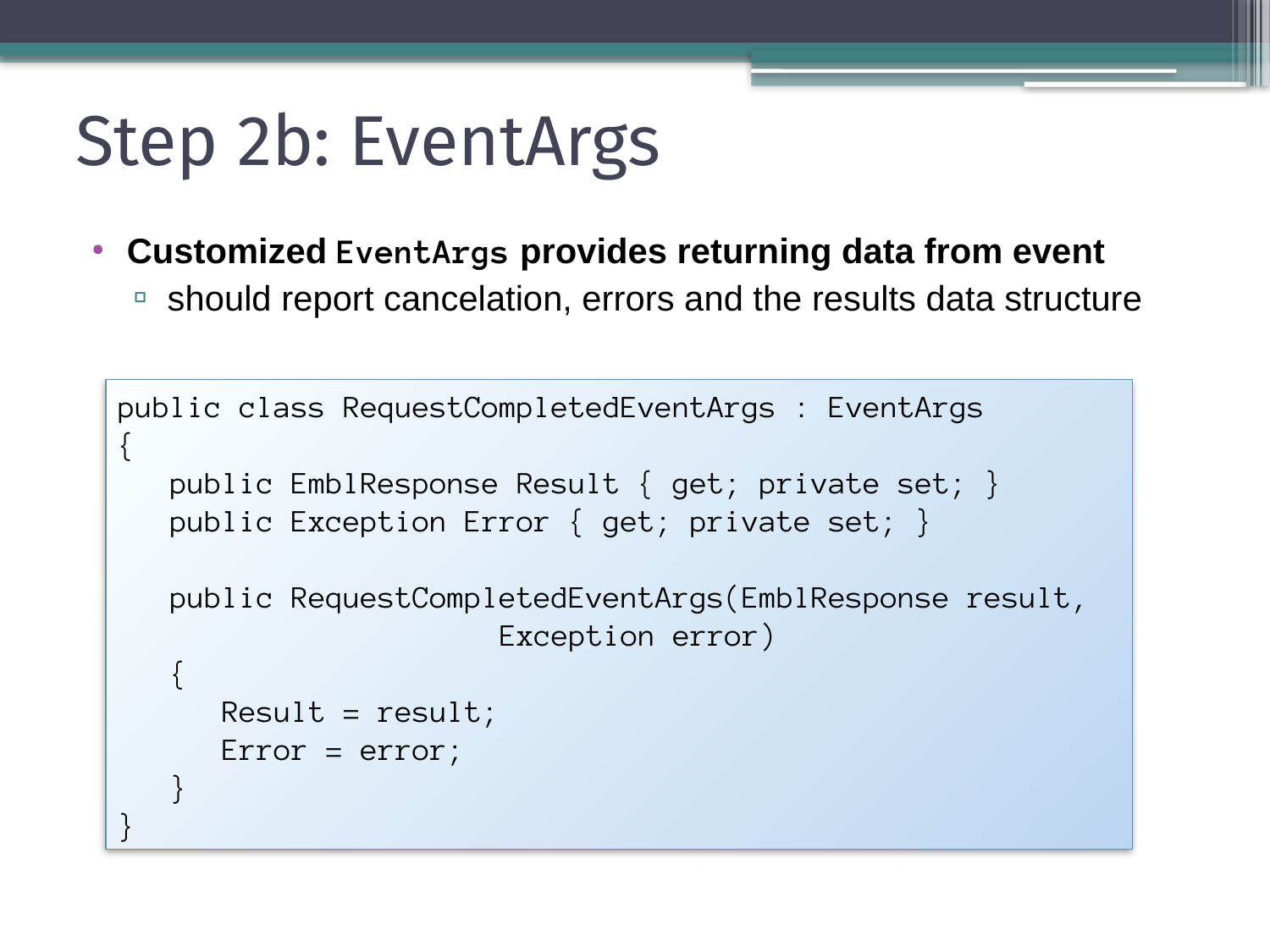

# Step 2b: EventArgs
Customized EventArgs provides returning data from event
should report cancelation, errors and the results data structure
public class RequestCompletedEventArgs : EventArgs
{
   public EmblResponse Result { get; private set; }
   public Exception Error { get; private set; }

   public RequestCompletedEventArgs(EmblResponse result,
                      Exception error)
   {
      Result = result;
      Error = error;
   }
}